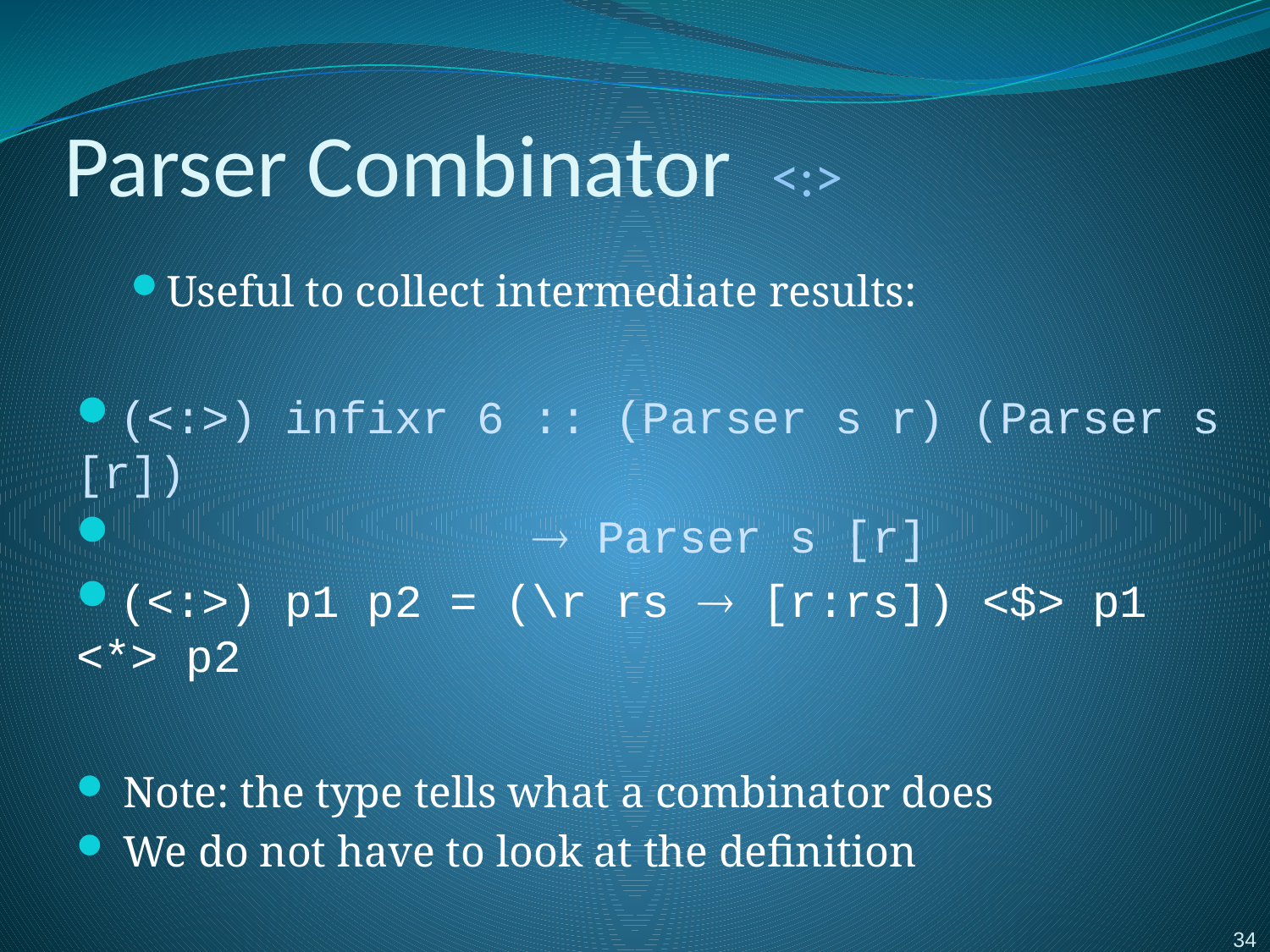

# Parser Combinator  <:>
Useful to collect intermediate results:

(<:>) infixr 6 :: (Parser s r) (Parser s [r])
               → Parser s [r]
(<:>) p1 p2 = (\r rs → [r:rs]) <$> p1 <*> p2

 Note: the type tells what a combinator does
 We do not have to look at the definition
34